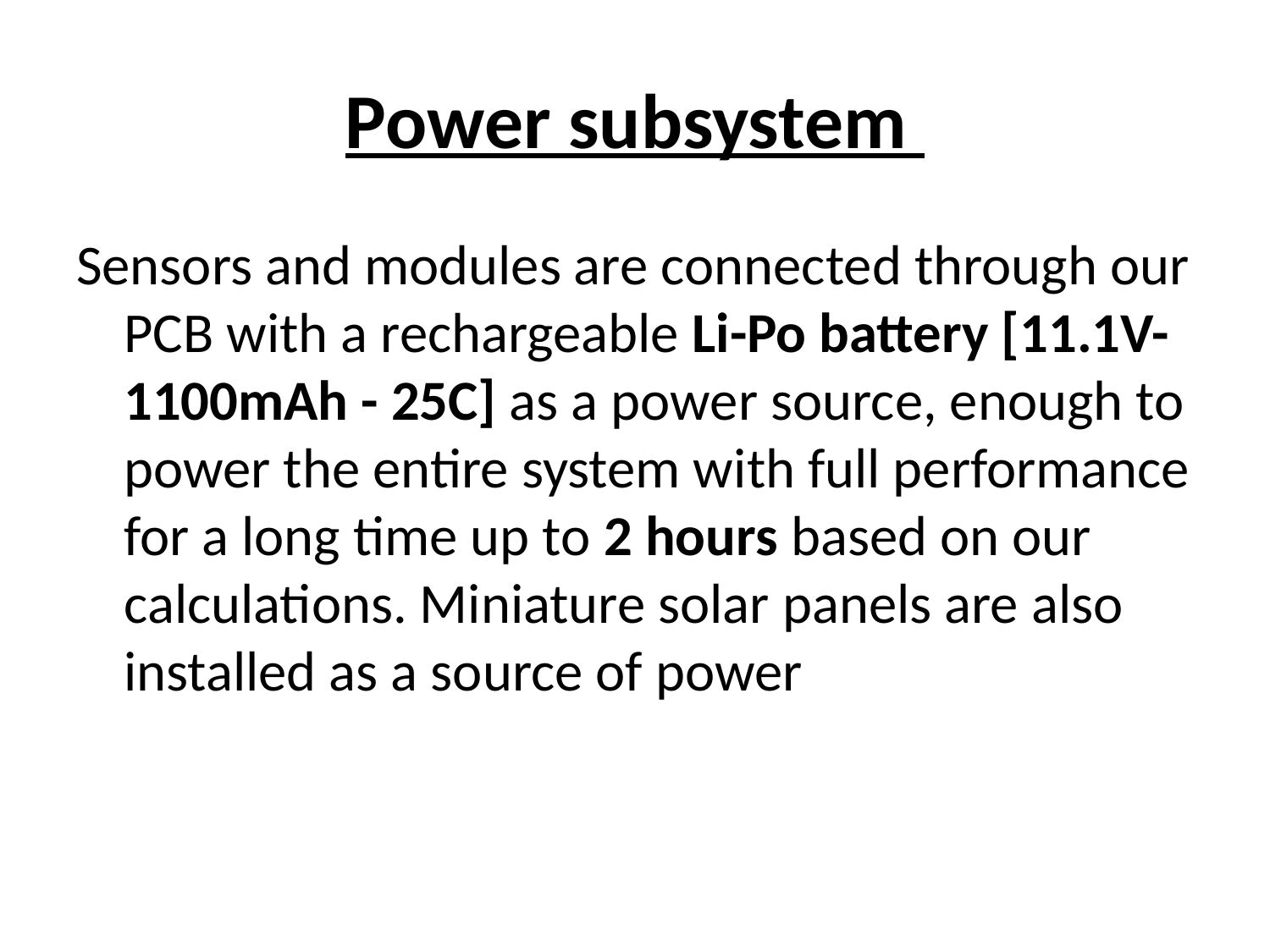

# Power subsystem
Sensors and modules are connected through our PCB with a rechargeable Li-Po battery [11.1V-1100mAh - 25C] as a power source, enough to power the entire system with full performance for a long time up to 2 hours based on our calculations. Miniature solar panels are also installed as a source of power